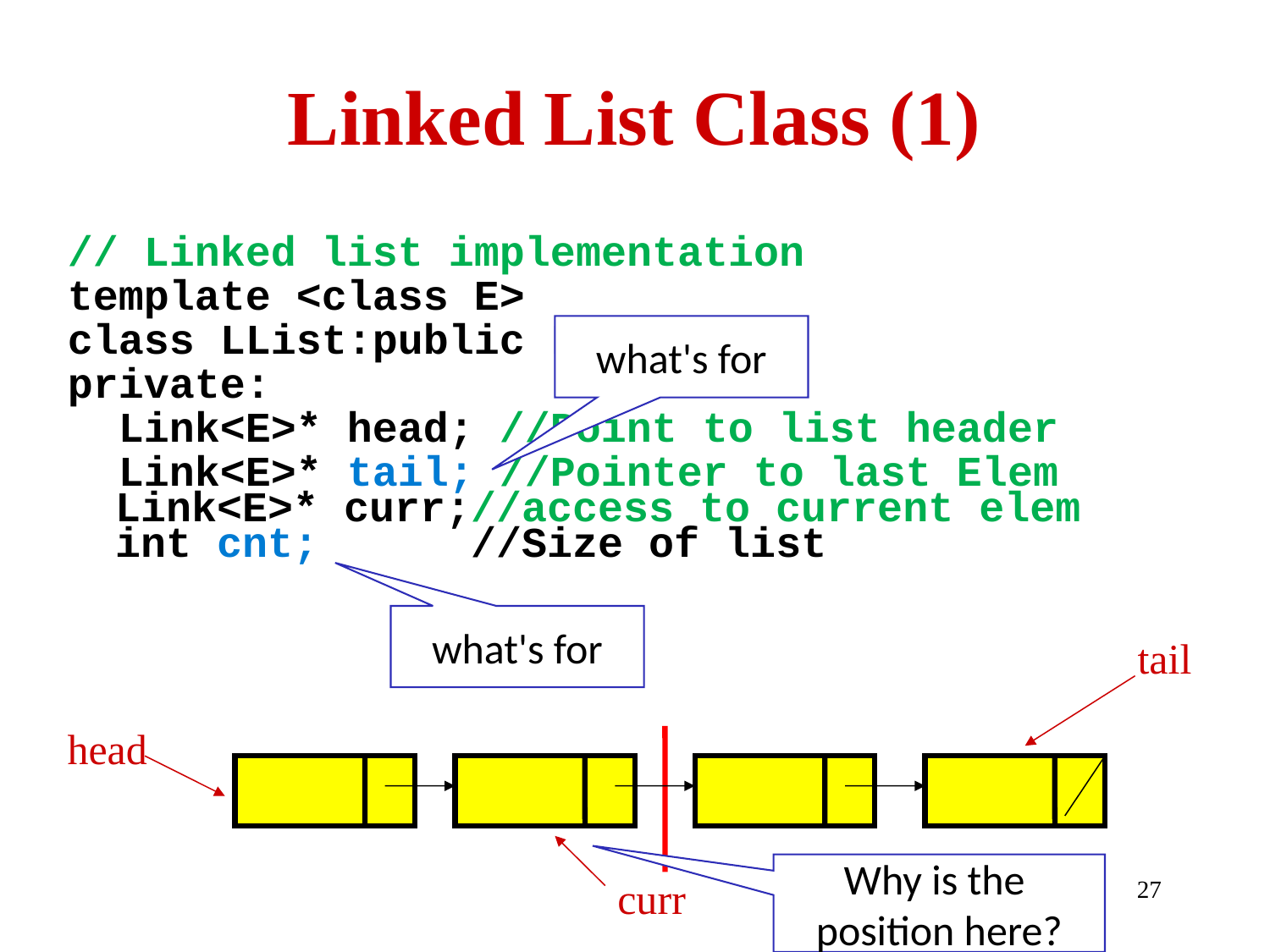

# Linked List Class (1)
// Linked list implementation
template <class E>
class LList:public List<E> {
private:
  Link<E>* head; //Point to list header
  Link<E>* tail; //Pointer to last Elem Link<E>* curr;//access to current elem  int cnt;      //Size of list

what's for
what's for
tail

head

Why is the  position here?
curr
27